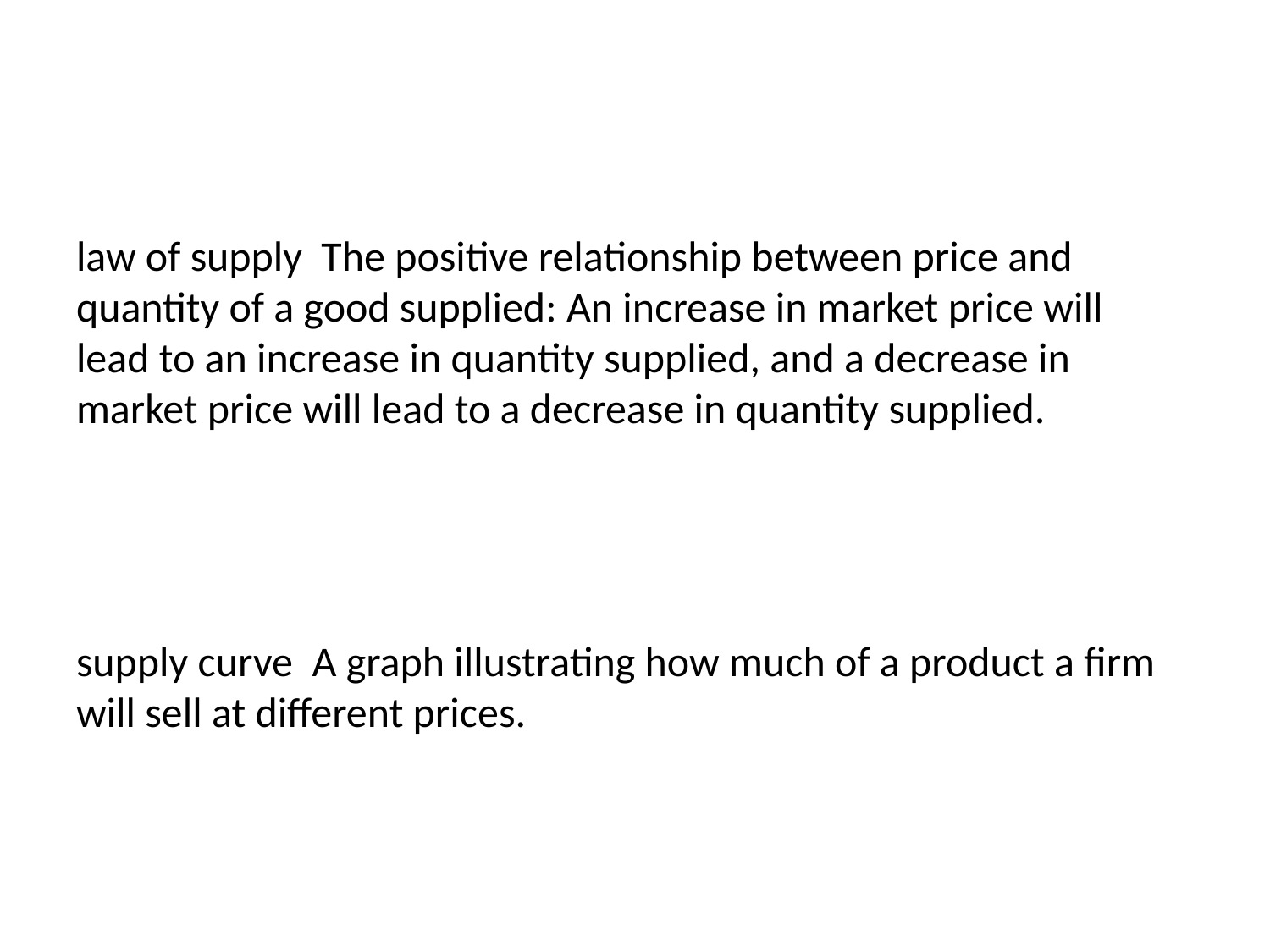

law of supply  The positive relationship between price and quantity of a good supplied: An increase in market price will lead to an increase in quantity supplied, and a decrease in market price will lead to a decrease in quantity supplied.
supply curve  A graph illustrating how much of a product a firm will sell at different prices.